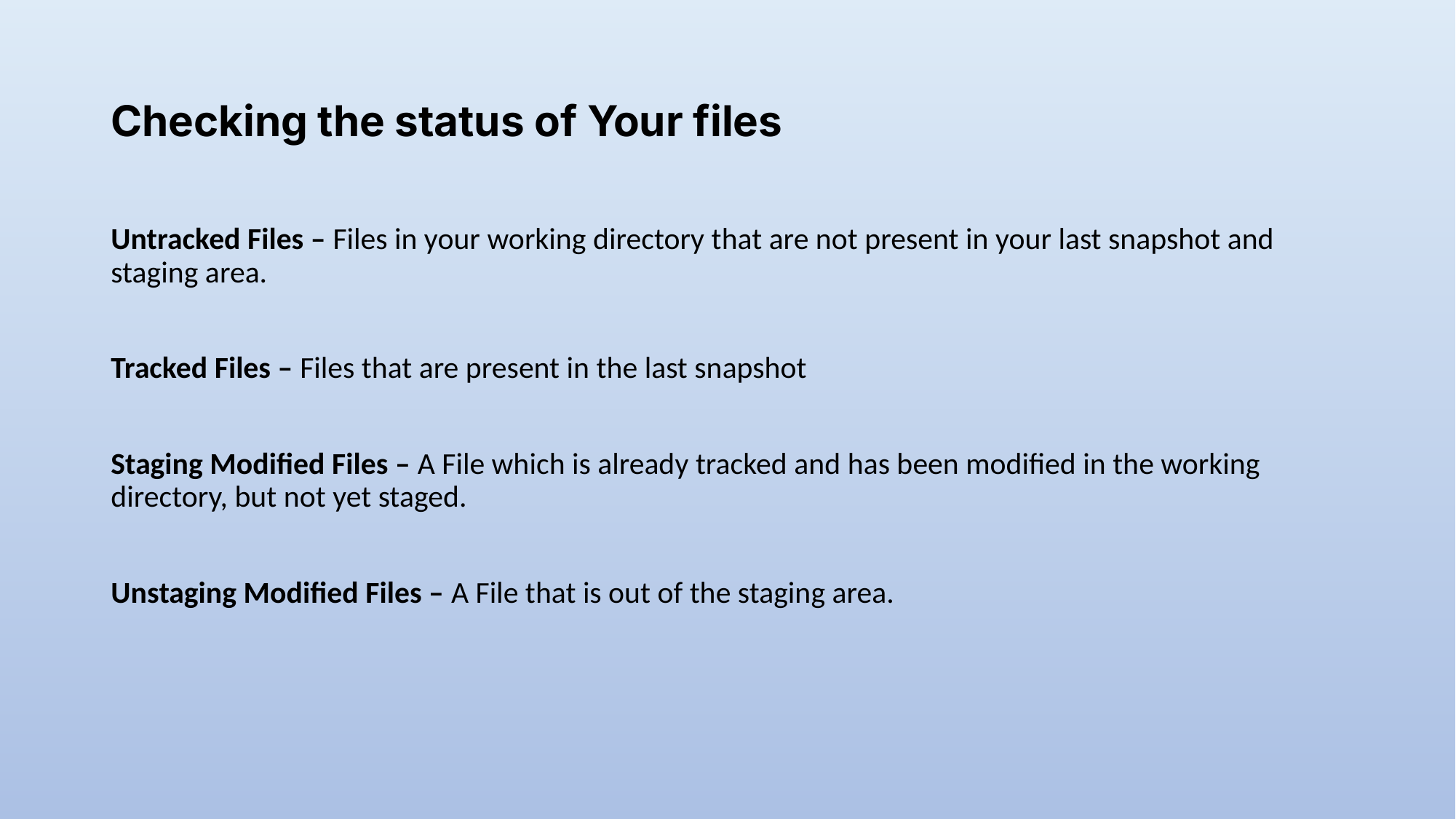

# Checking the status of Your files
Untracked Files – Files in your working directory that are not present in your last snapshot and staging area.

Tracked Files – Files that are present in the last snapshot

Staging Modified Files – A File which is already tracked and has been modified in the working directory, but not yet staged.

Unstaging Modified Files – A File that is out of the staging area.